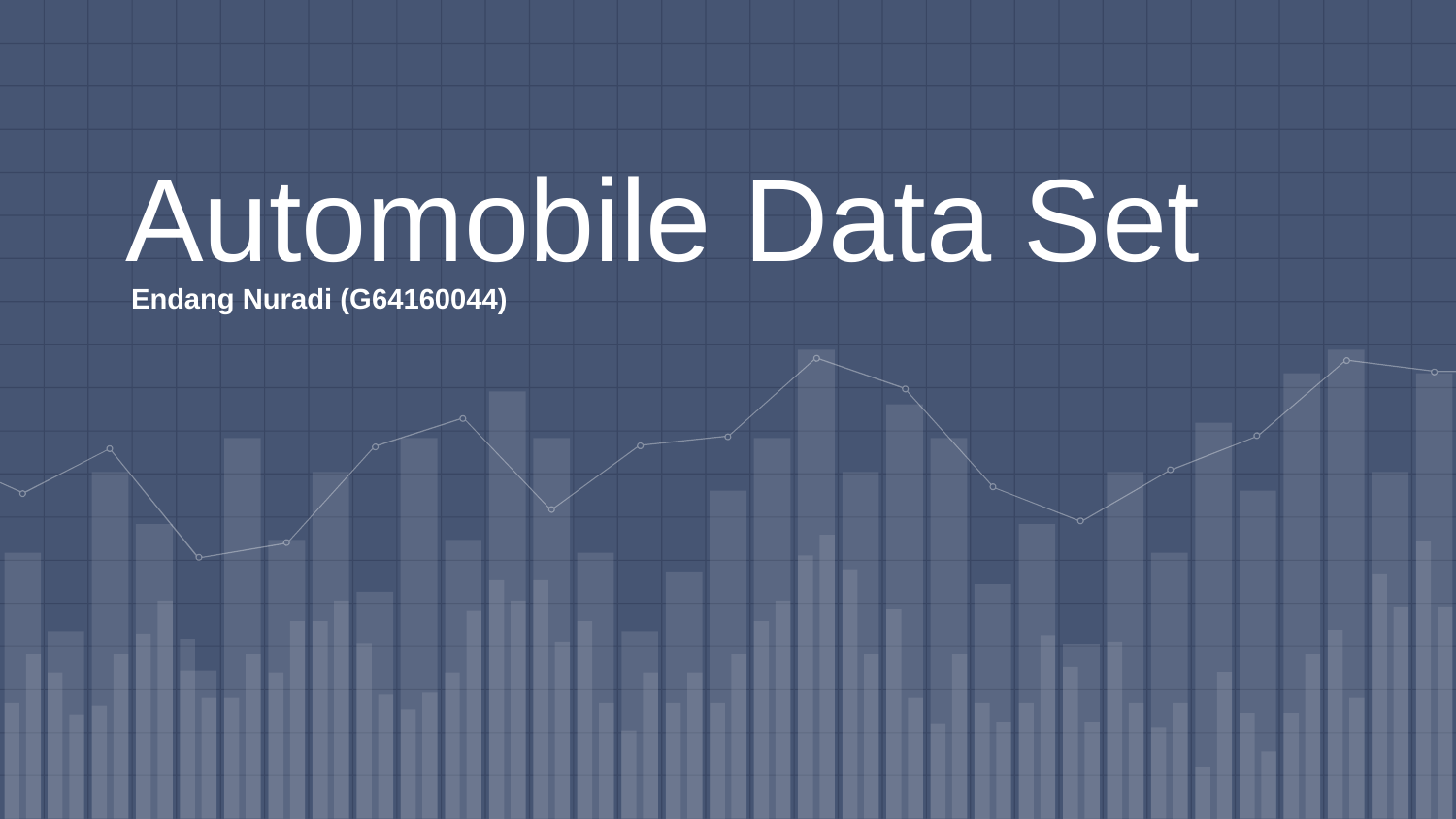

# Automobile Data Set
Endang Nuradi (G64160044)